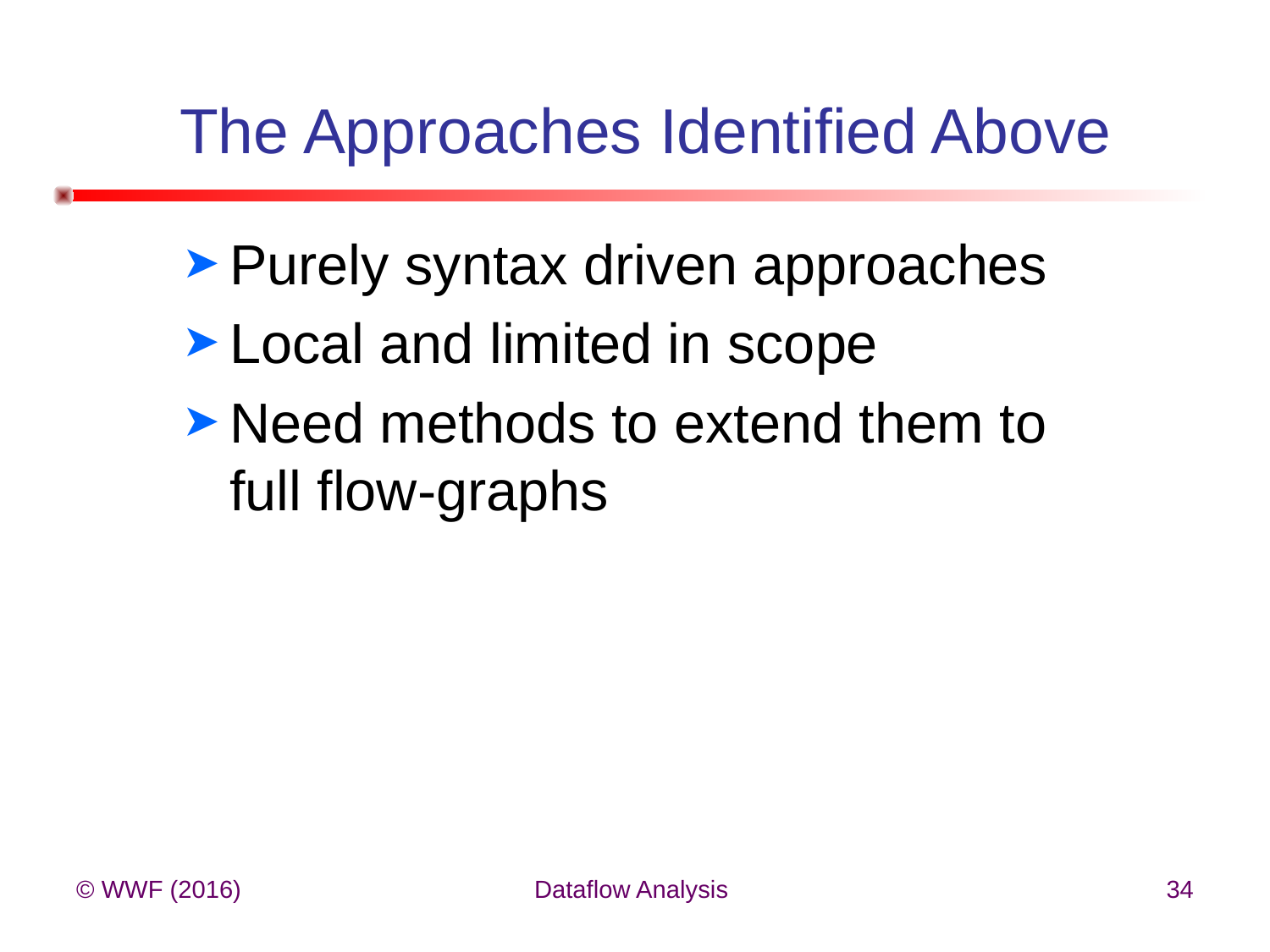

# The Approaches Identified Above
Purely syntax driven approaches
Local and limited in scope
Need methods to extend them to full flow-graphs
© WWF (2016)
Dataflow Analysis
34